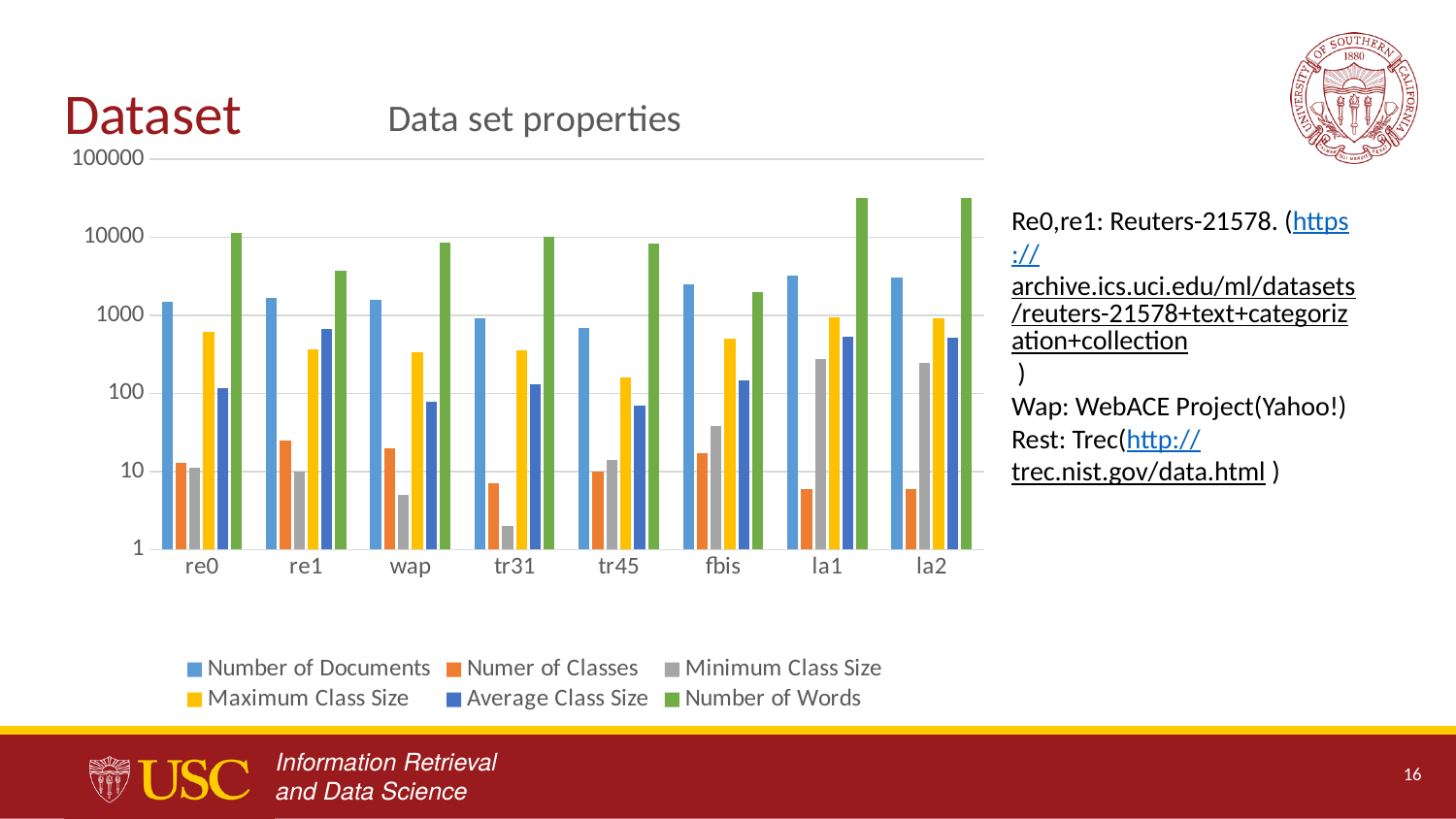

# Dataset

### Chart: Data set properties

| Category | Number of Documents | Numer of Classes | Minimum Class Size | Maximum Class Size | Average Class Size | Number of Words |
|---|---|---|---|---|---|---|
| re0 | 1504.0 | 13.0 | 11.0 | 608.0 | 115.7 | 11465.0 |
| re1 | 1657.0 | 25.0 | 10.0 | 371.0 | 663.0 | 3758.0 |
| wap | 1560.0 | 20.0 | 5.0 | 341.0 | 78.0 | 8460.0 |
| tr31 | 927.0 | 7.0 | 2.0 | 352.0 | 132.4 | 10128.0 |
| tr45 | 690.0 | 10.0 | 14.0 | 160.0 | 69.0 | 8261.0 |
| fbis | 2463.0 | 17.0 | 38.0 | 506.0 | 144.9 | 2000.0 |
| la1 | 3204.0 | 6.0 | 273.0 | 943.0 | 534.0 | 31472.0 |
| la2 | 3075.0 | 6.0 | 248.0 | 905.0 | 512.5 | 31472.0 |
Re0,re1: Reuters-21578. (https://archive.ics.uci.edu/ml/datasets/reuters-21578+text+categorization+collection )
Wap: WebACE Project(Yahoo!)
Rest: Trec(http://trec.nist.gov/data.html )

16